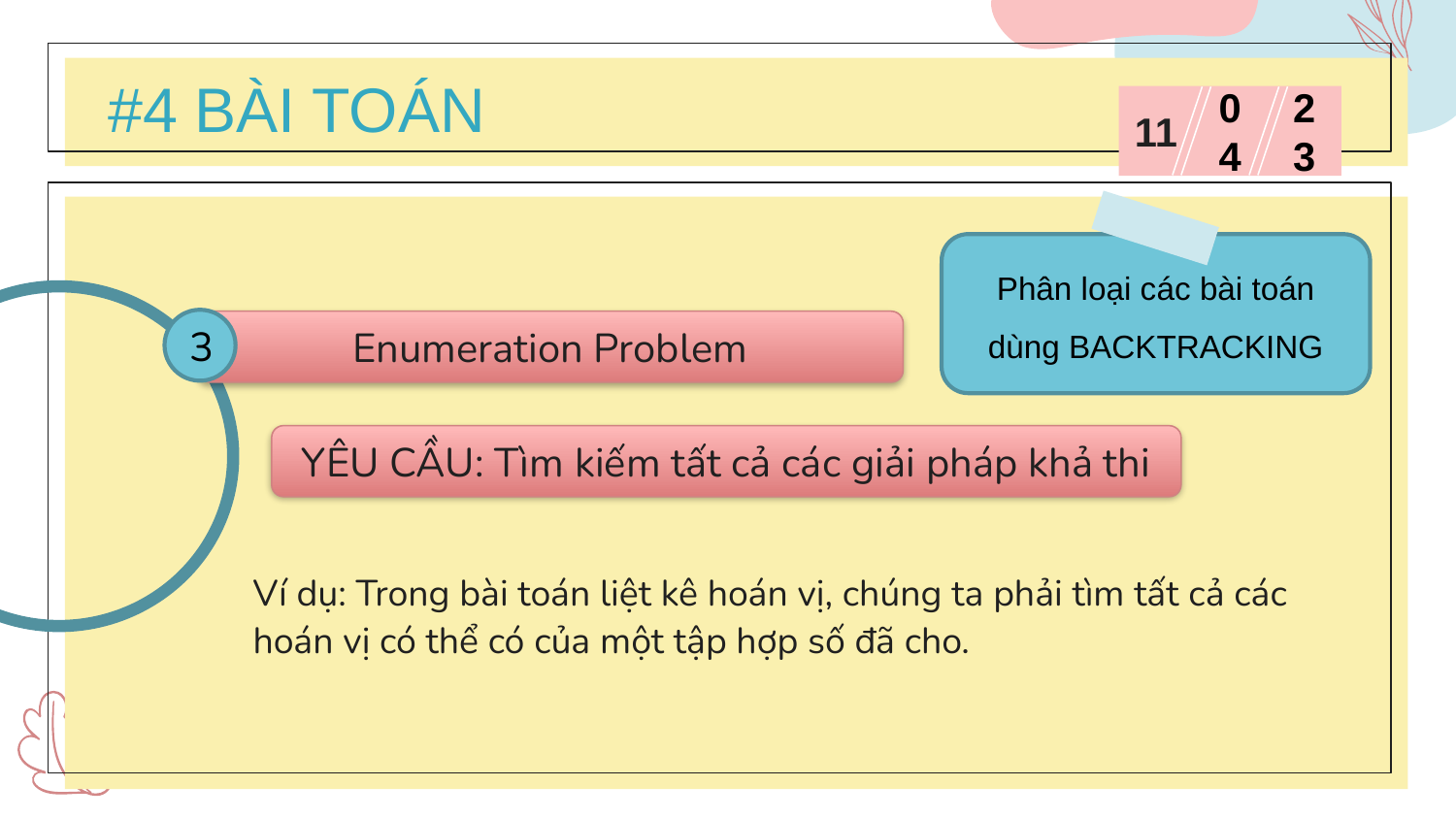

1
Decision Problem
YÊU CẦU: Tìm kiếm một giải pháp khả thi
#4 BÀI TOÁN

2
Optimization Problem
11
04
23

Phân loại các bài toán dùng BACKTRACKING
YÊU CẦU: Tìm kiếm giải pháp tốt nhất

3
Enumeration Problem
1
Bài toán N-Queens
YÊU CẦU: Tìm kiếm tất cả các giải pháp khả thi
2
Tìm chu trình Hamilton
Ví dụ: Trong bài toán liệt kê hoán vị, chúng ta phải tìm tất cả các hoán vị có thể có của một tập hợp số đã cho.
3
Duyệt đồ thị theo chiều sâu (DFS)

Minh họa bài toán tiêu biểu dùng BACKTRACKING